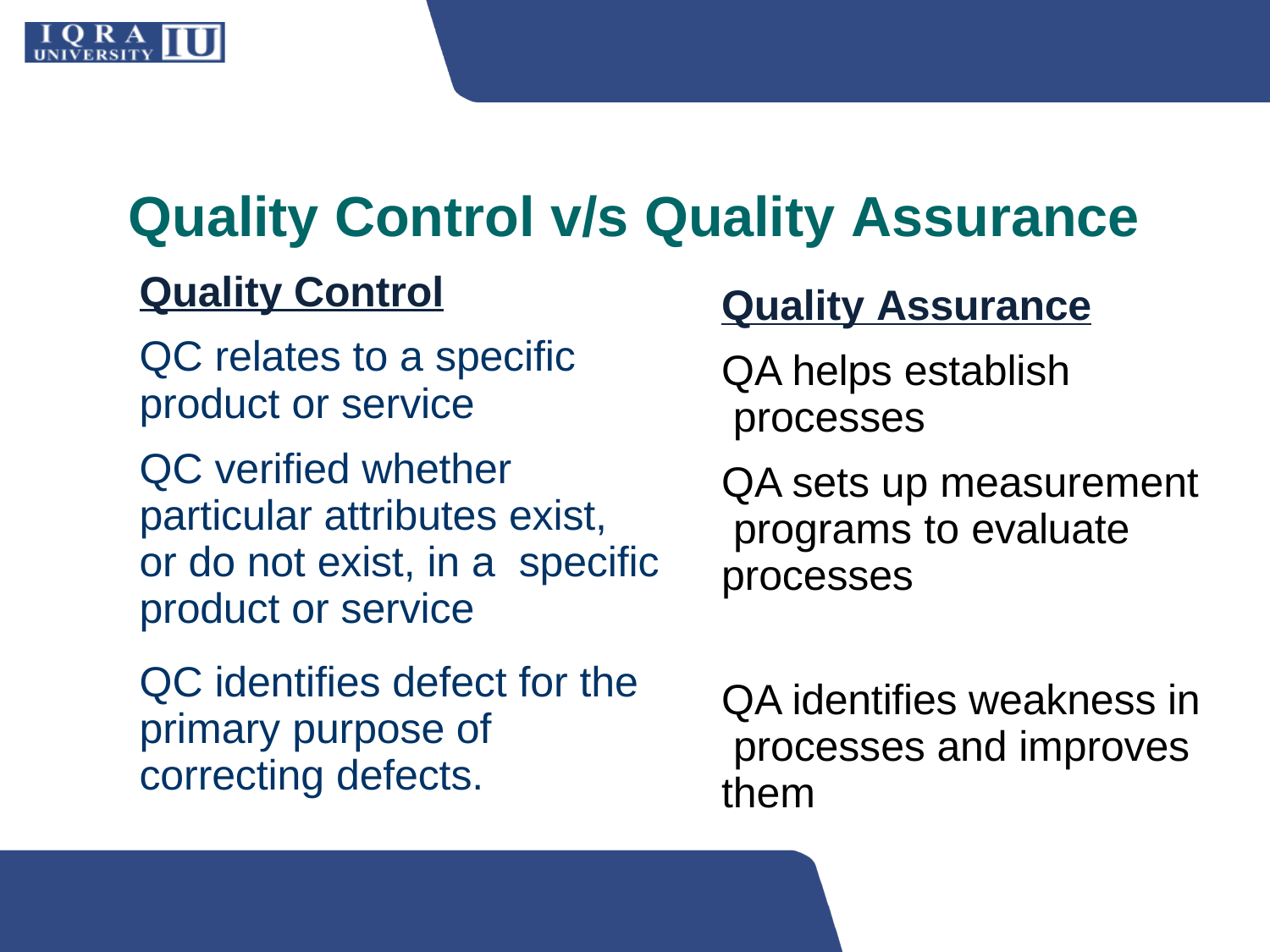

# Quality Control v/s Quality Assurance
Quality Control
QC relates to a specific  product or service
QC verified whether  particular attributes exist,  or do not exist, in a  specific product or service
QC identifies defect for the  primary purpose of  correcting defects.
Quality Assurance
QA helps establish  processes
QA sets up measurement  programs to evaluate  processes

QA identifies weakness in  processes and improves  them